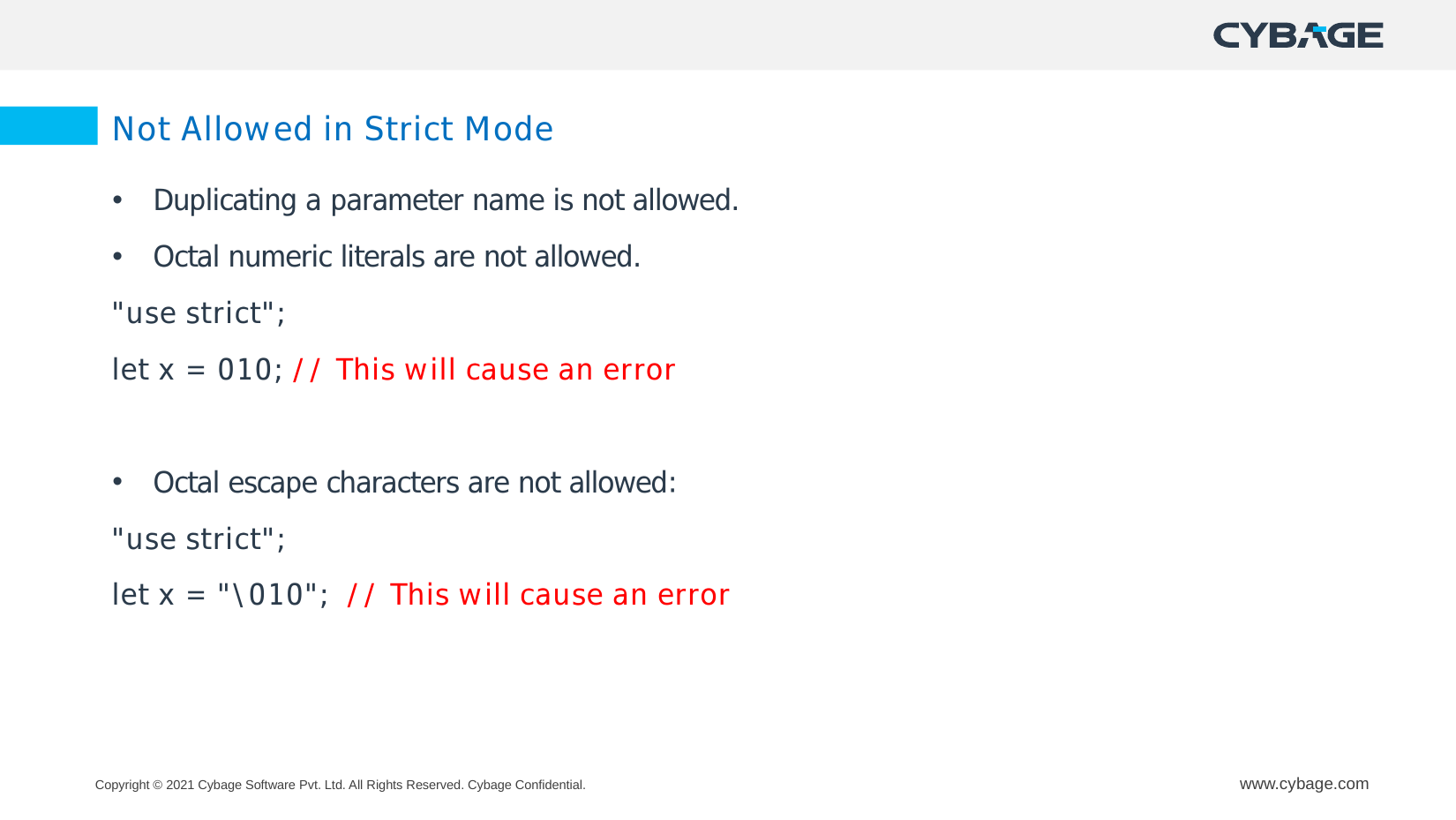

Not Allowed in Strict Mode

Duplicating a parameter name is not allowed.
Octal numeric literals are not allowed.
"use strict";
let x = 010; // This will cause an error

Octal escape characters are not allowed:
"use strict";
let x = "\010";  // This will cause an error